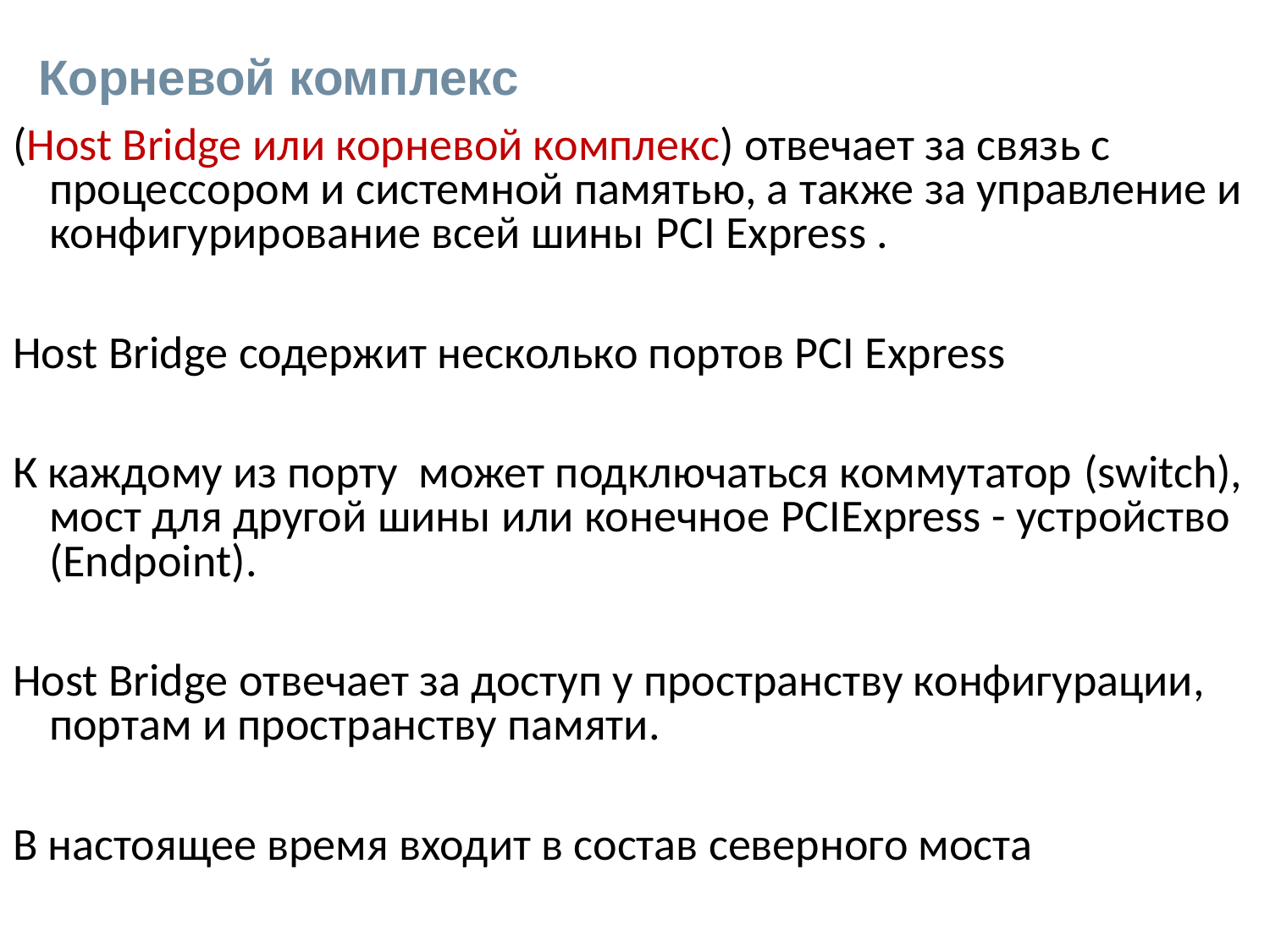

# Корневой комплекс
(Host Bridge или корневой комплекс) отвечает за связь с процессором и системной памятью, а также за управление и конфигурирование всей шины PCI Express .

Host Bridge содержит несколько портов PCI Express

К каждому из порту  может подключаться коммутатор (switch), мост для другой шины или конечное PCIExpress - устройство (Endpoint).

Host Bridge отвечает за доступ у пространству конфигурации, портам и пространству памяти.

В настоящее время входит в состав северного моста